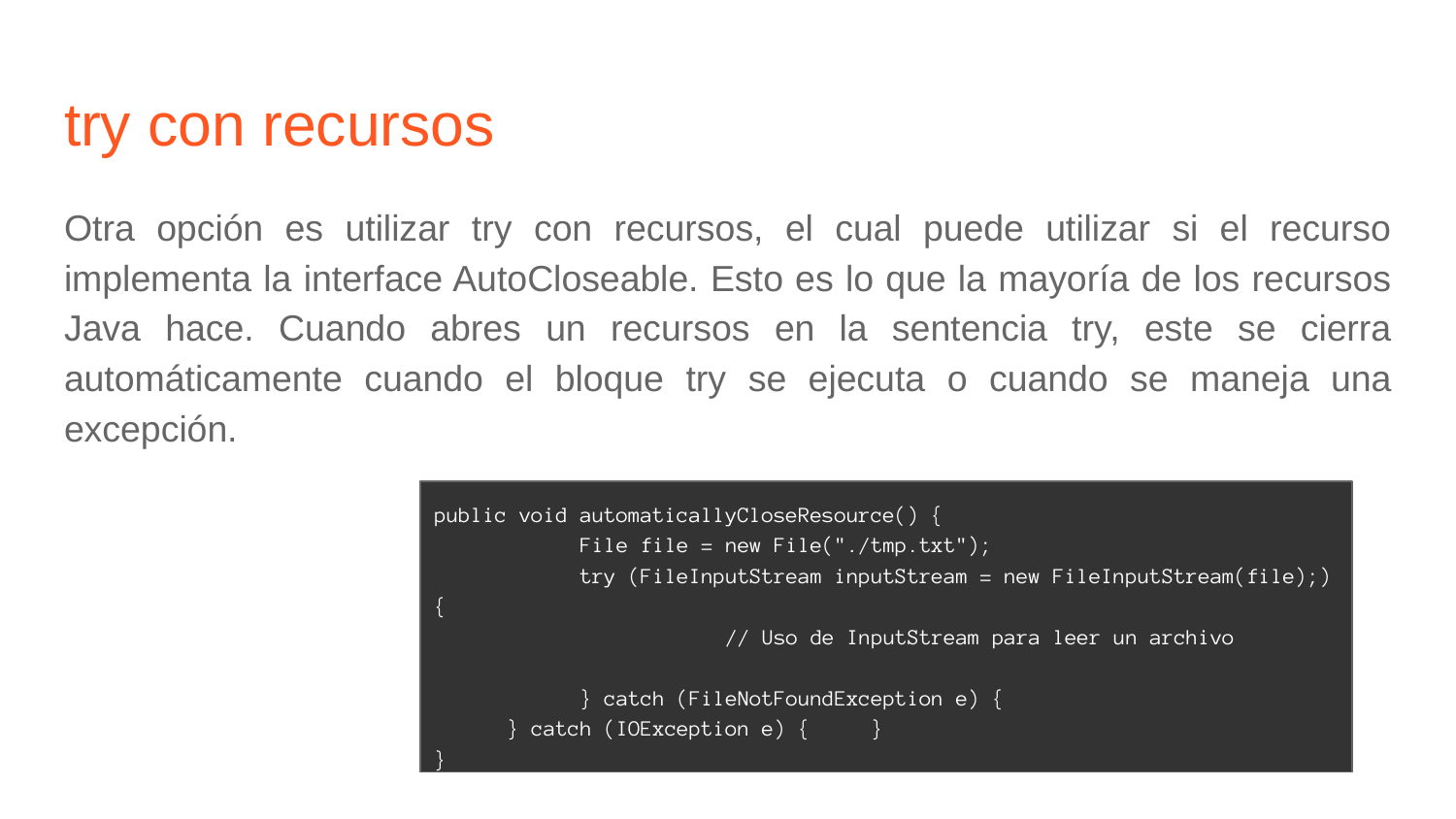

# try con recursos
Otra opción es utilizar try con recursos, el cual puede utilizar si el recurso implementa la interface AutoCloseable. Esto es lo que la mayoría de los recursos Java hace. Cuando abres un recursos en la sentencia try, este se cierra automáticamente cuando el bloque try se ejecuta o cuando se maneja una excepción.

public void automaticallyCloseResource() {
   	File file = new File("./tmp.txt");
   	try (FileInputStream inputStream = new FileInputStream(file);) {
   		// Uso de InputStream para leer un archivo

   	} catch (FileNotFoundException e) {
      } catch (IOException e) {   	}
}